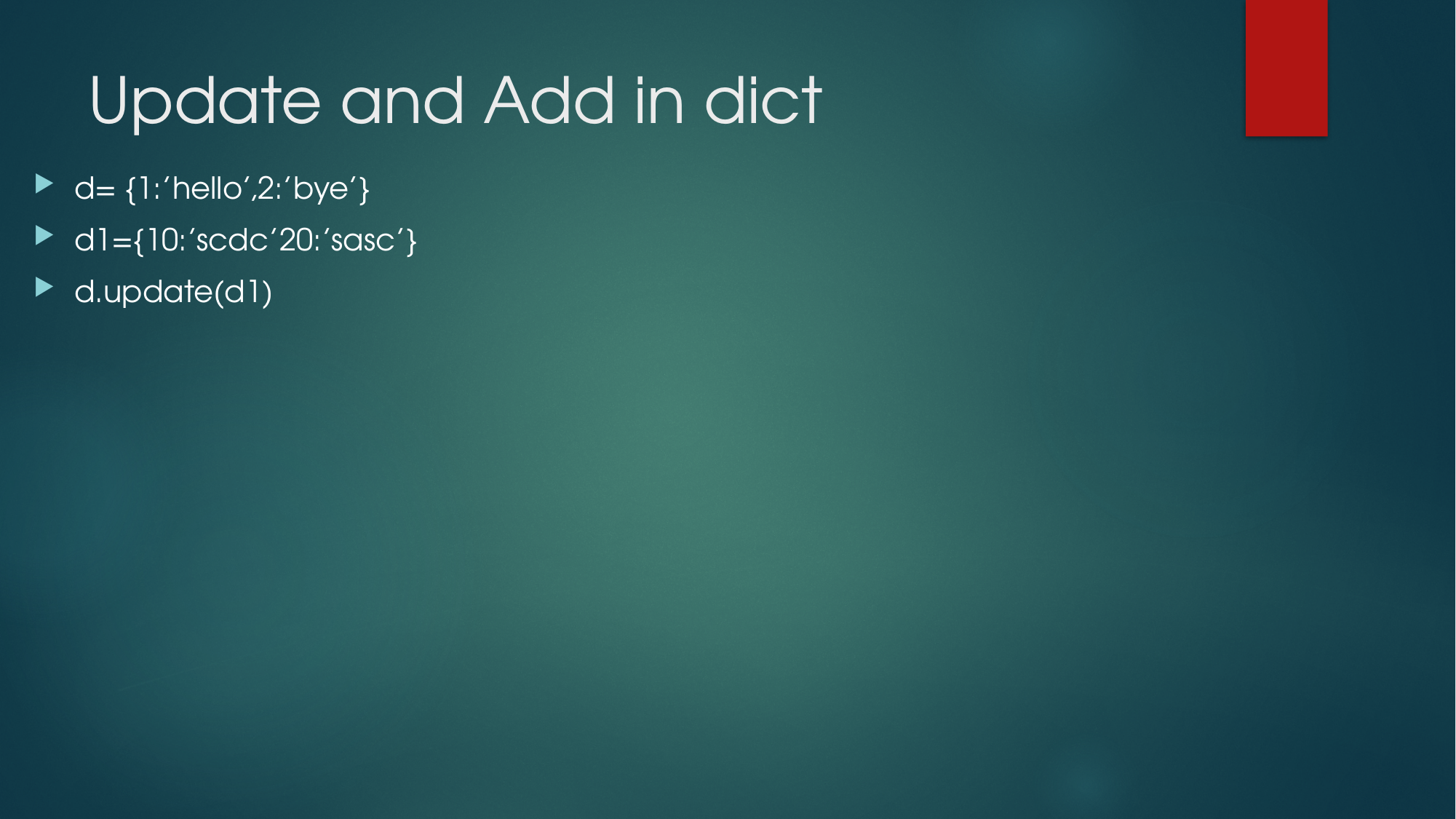

# Update and Add in dict
d= {1:’hello’,2:’bye’}
d1={10:’scdc’20:’sasc’}
d.update(d1)